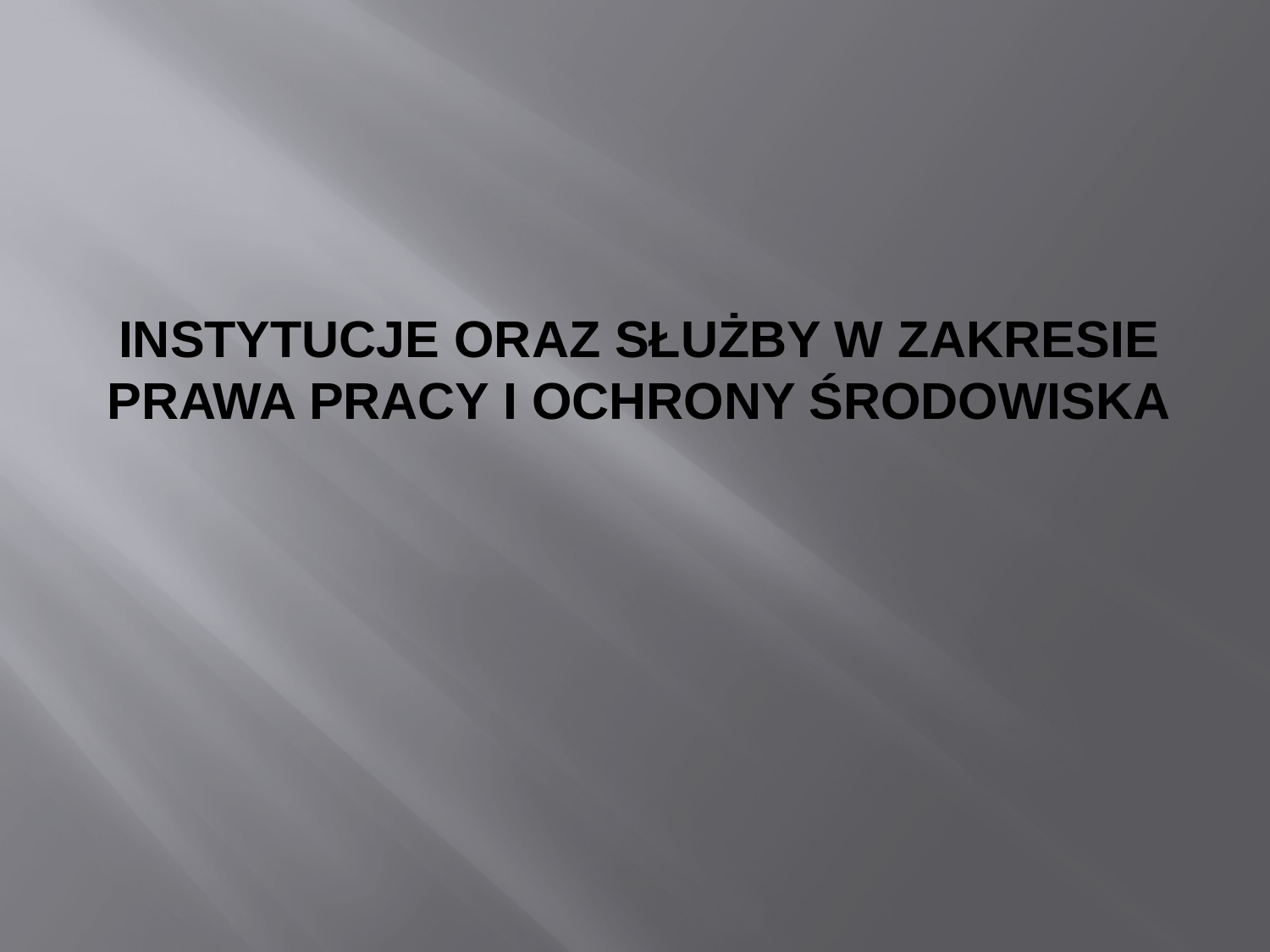

# Instytucje oraz służby w zakresie prawa pracy i ochrony środowiska